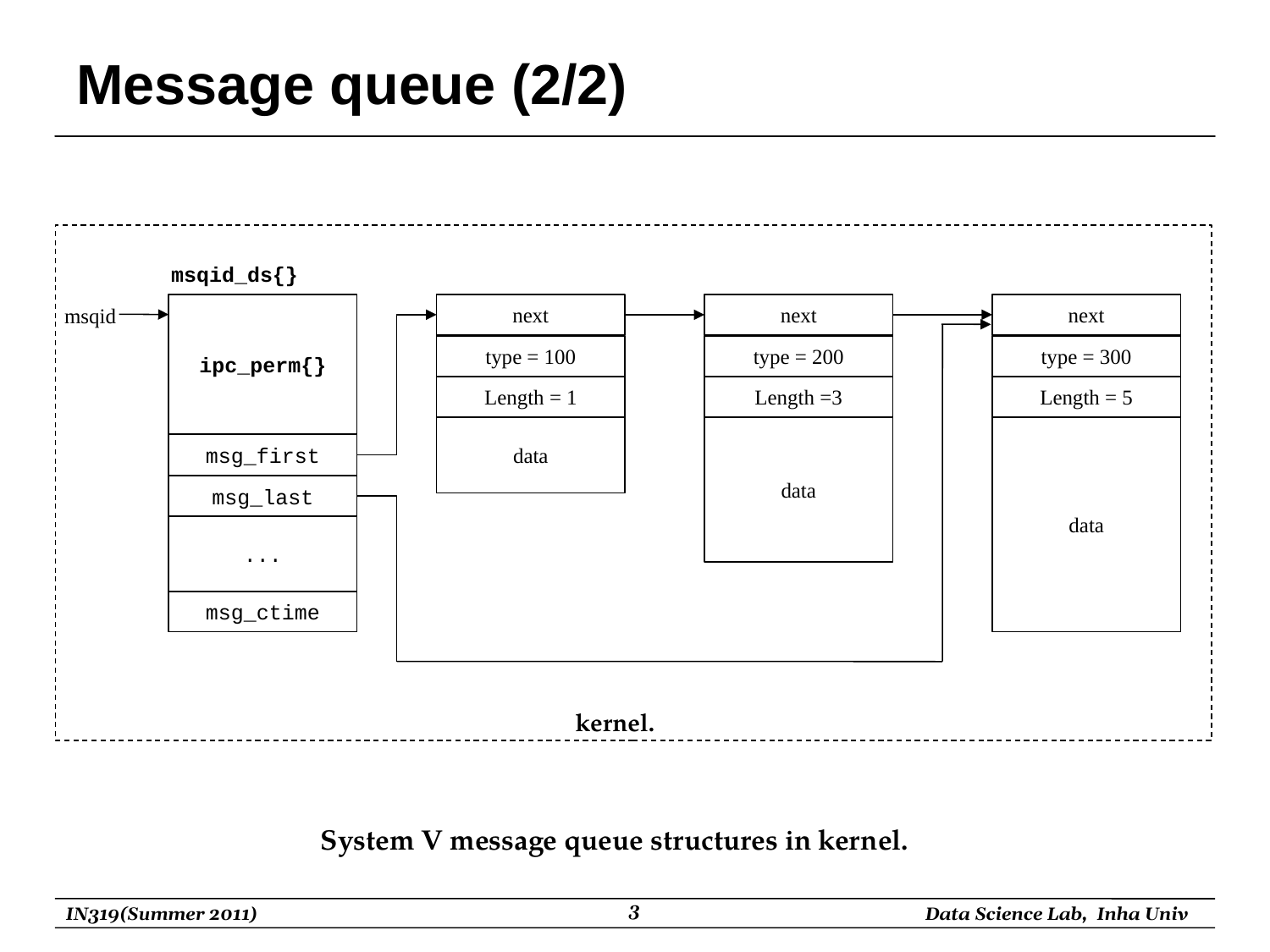

# Message queue (2/2)

msqid_ds{}
ipc_perm{}
next
next
next
msqid
type = 100
type = 200
type = 300
Length = 1
Length =3
Length = 5
data
data
data
msg_first
msg_last
...
msg_ctime
kernel.
System V message queue structures in kernel.
3